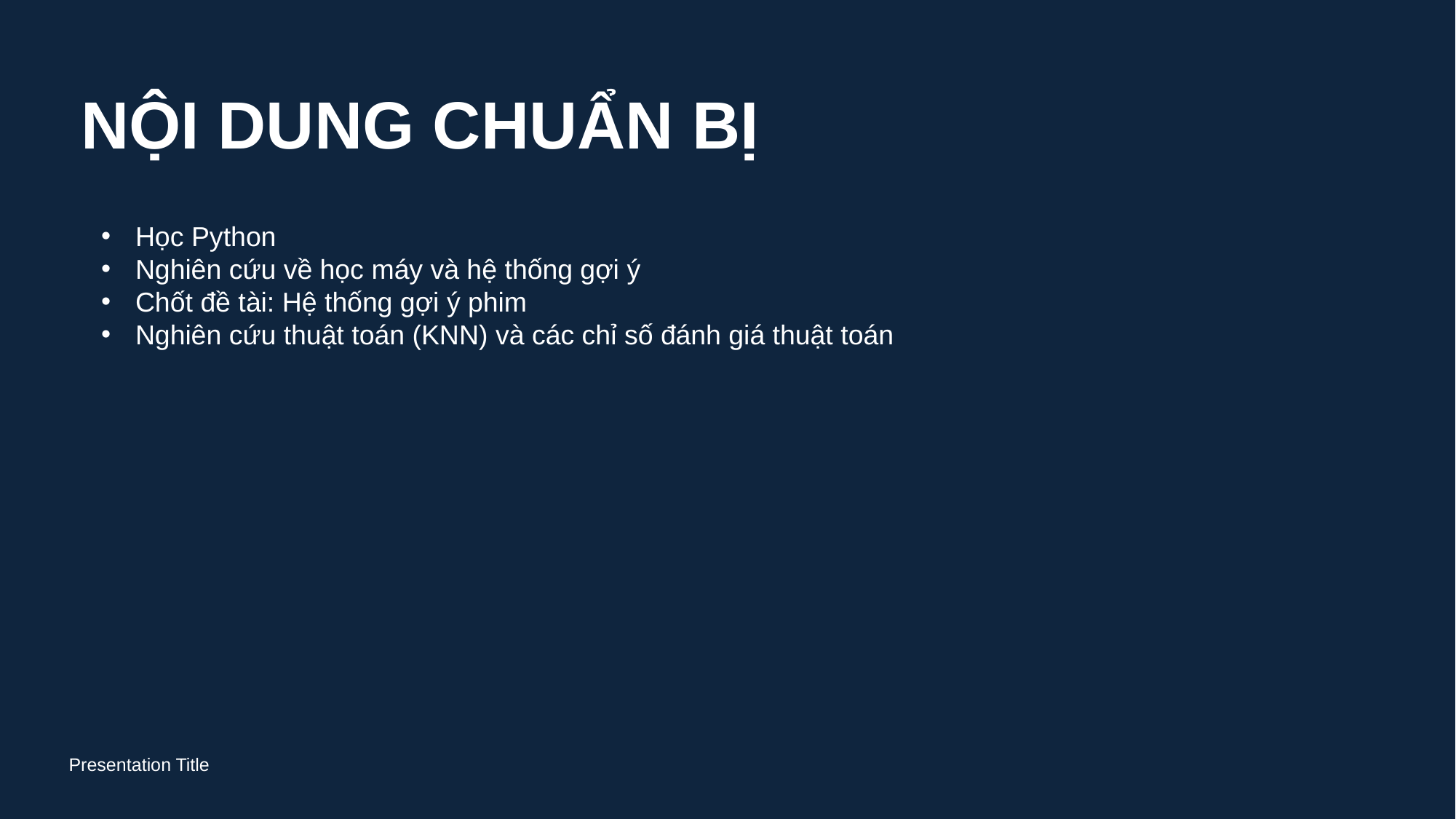

# NỘI DUNG CHUẨN BỊ
Học Python
Nghiên cứu về học máy và hệ thống gợi ý
Chốt đề tài: Hệ thống gợi ý phim
Nghiên cứu thuật toán (KNN) và các chỉ số đánh giá thuật toán
Presentation Title